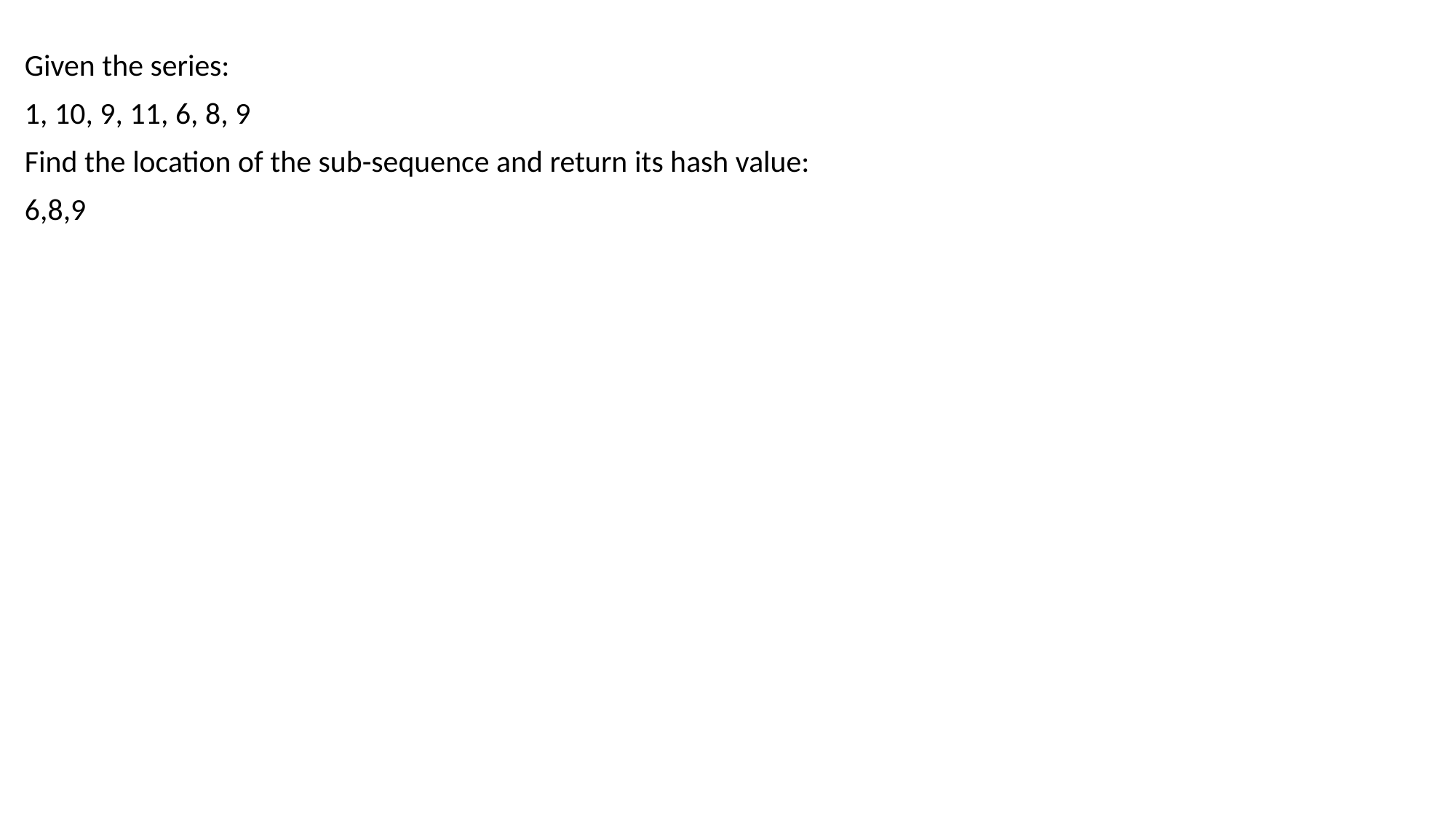

Given the series:
1, 10, 9, 11, 6, 8, 9
Find the location of the sub-sequence and return its hash value:
6,8,9